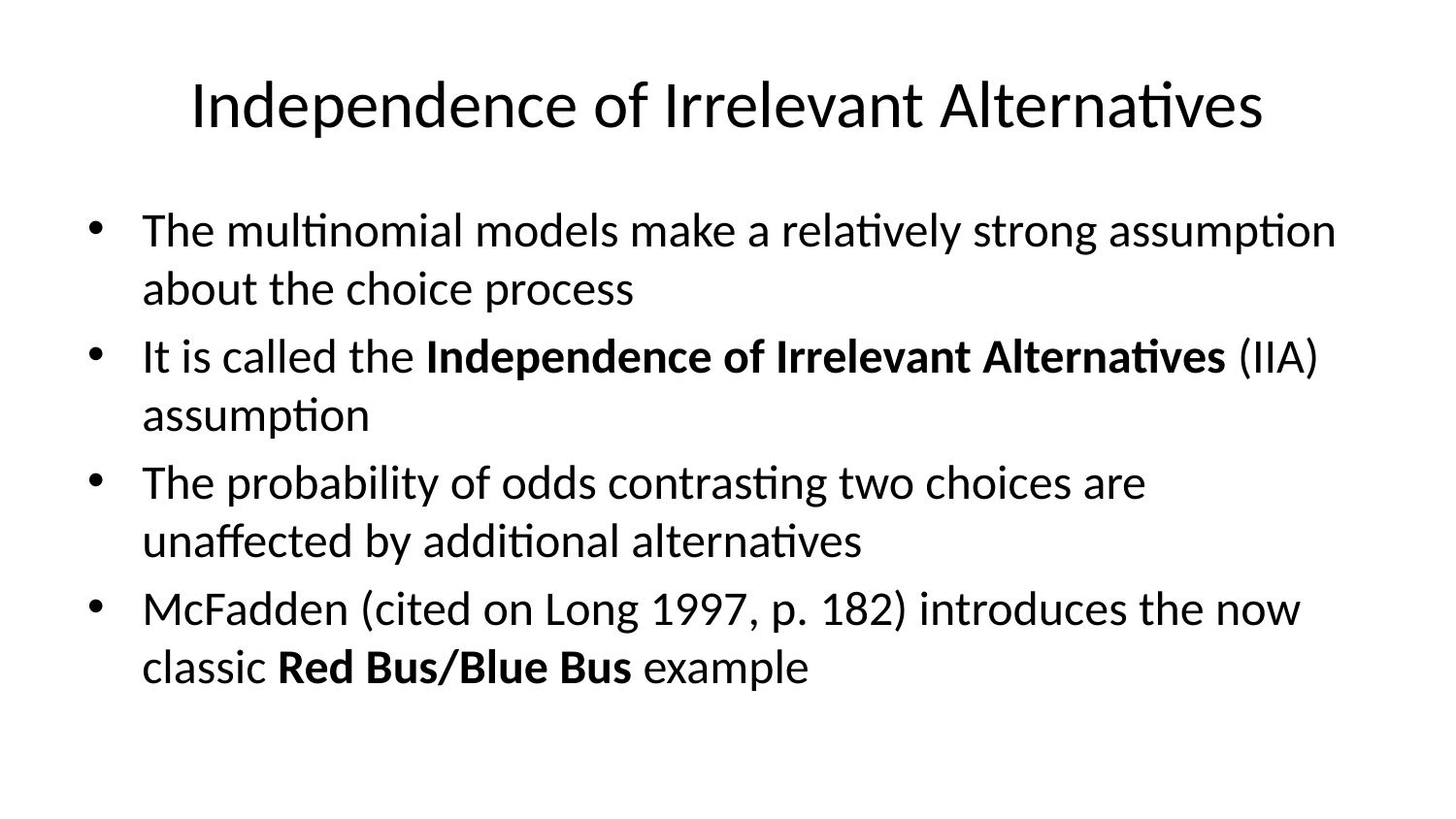

# Independence of Irrelevant Alternatives
The multinomial models make a relatively strong assumption about the choice process
It is called the Independence of Irrelevant Alternatives (IIA) assumption
The probability of odds contrasting two choices are unaffected by additional alternatives
McFadden (cited on Long 1997, p. 182) introduces the now classic Red Bus/Blue Bus example